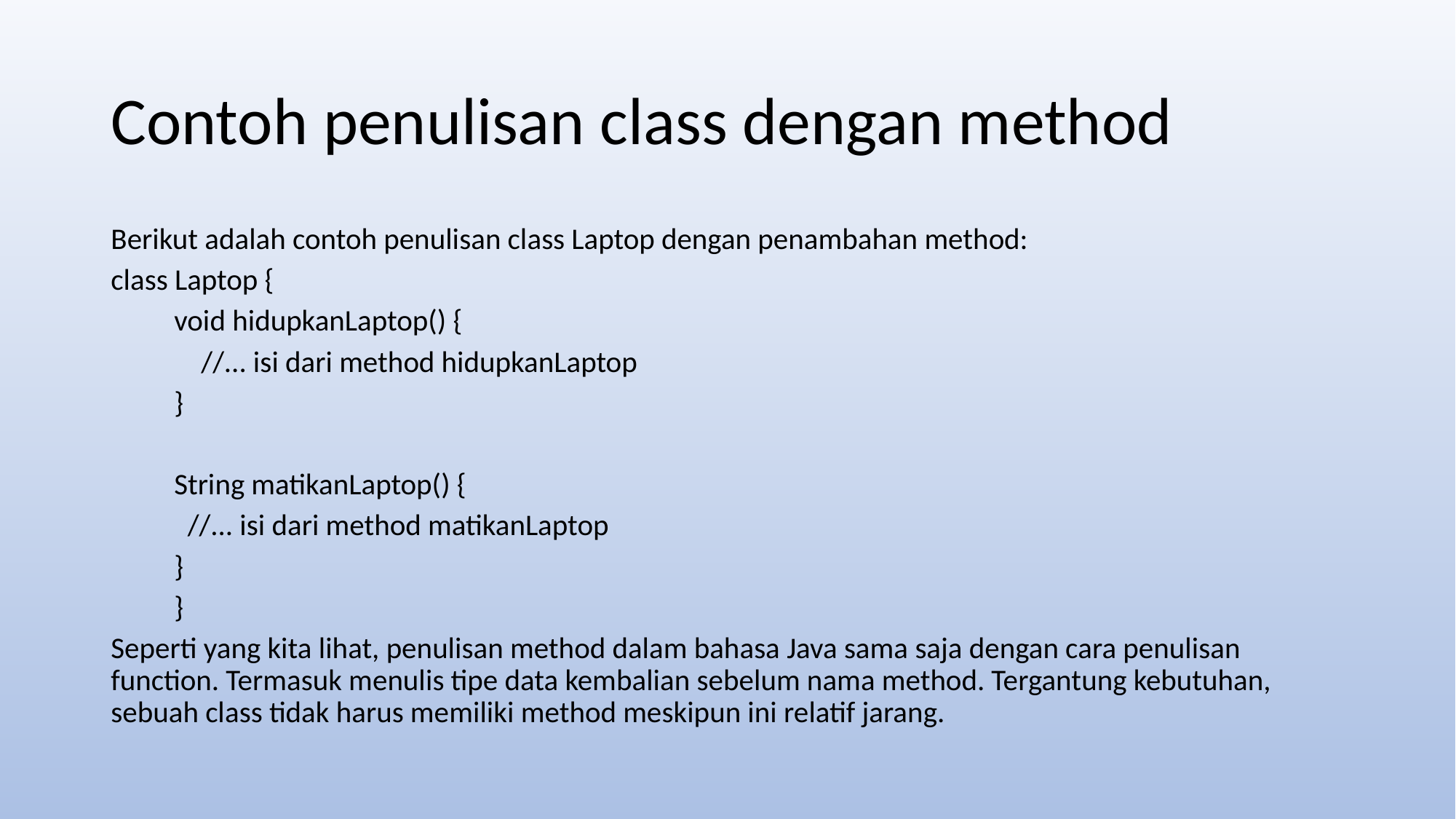

# Contoh penulisan class dengan method
Berikut adalah contoh penulisan class Laptop dengan penambahan method:
class Laptop {
  	void hidupkanLaptop() {
    	    //... isi dari method hidupkanLaptop
  	}

  	String matikanLaptop() {
   	  //... isi dari method matikanLaptop
  	}
	}
Seperti yang kita lihat, penulisan method dalam bahasa Java sama saja dengan cara penulisan function. Termasuk menulis tipe data kembalian sebelum nama method. Tergantung kebutuhan, sebuah class tidak harus memiliki method meskipun ini relatif jarang.